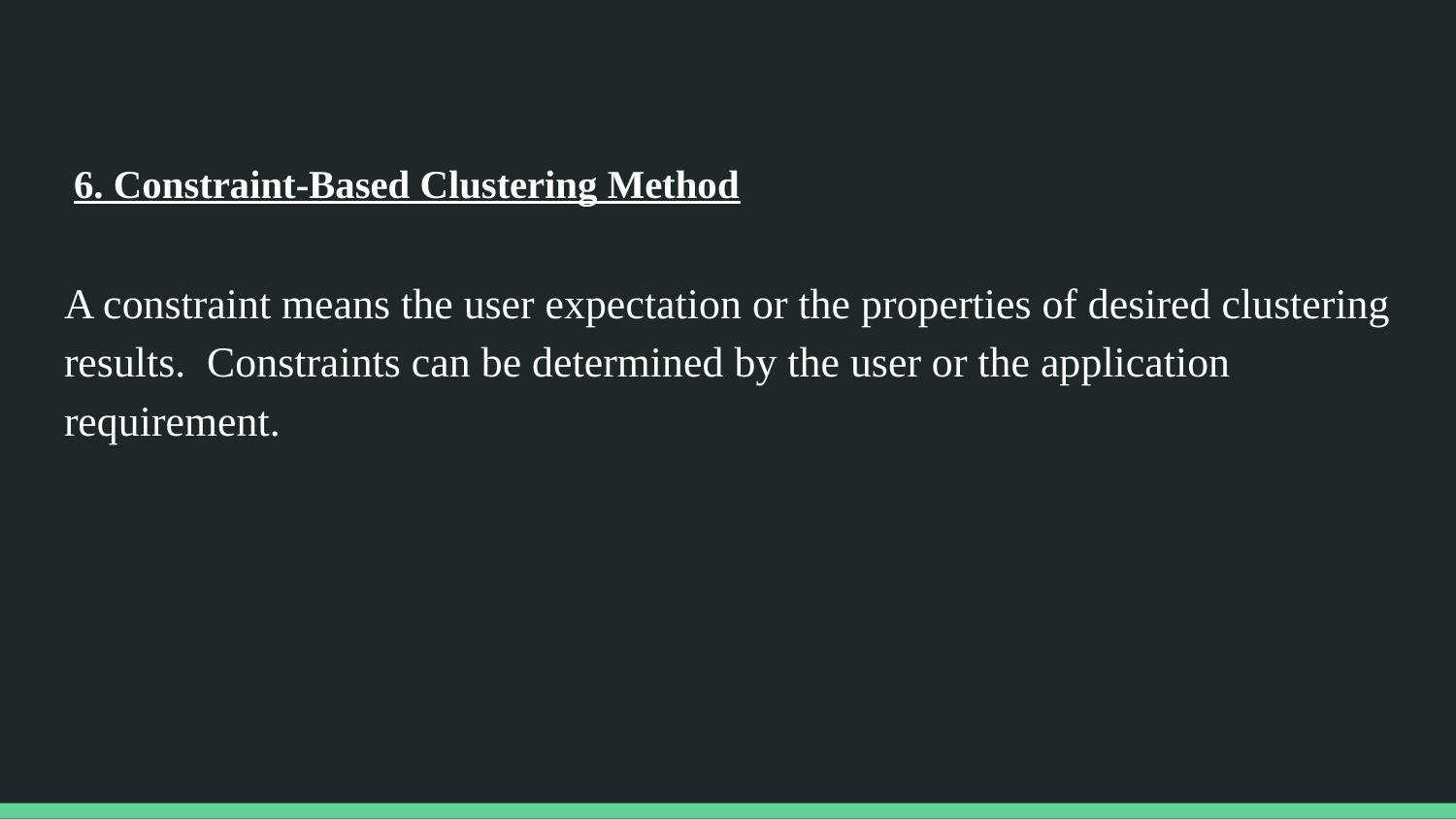

# 6. Constraint-Based Clustering Method

A constraint means the user expectation or the properties of desired clustering results.  Constraints can be determined by the user or the application requirement.